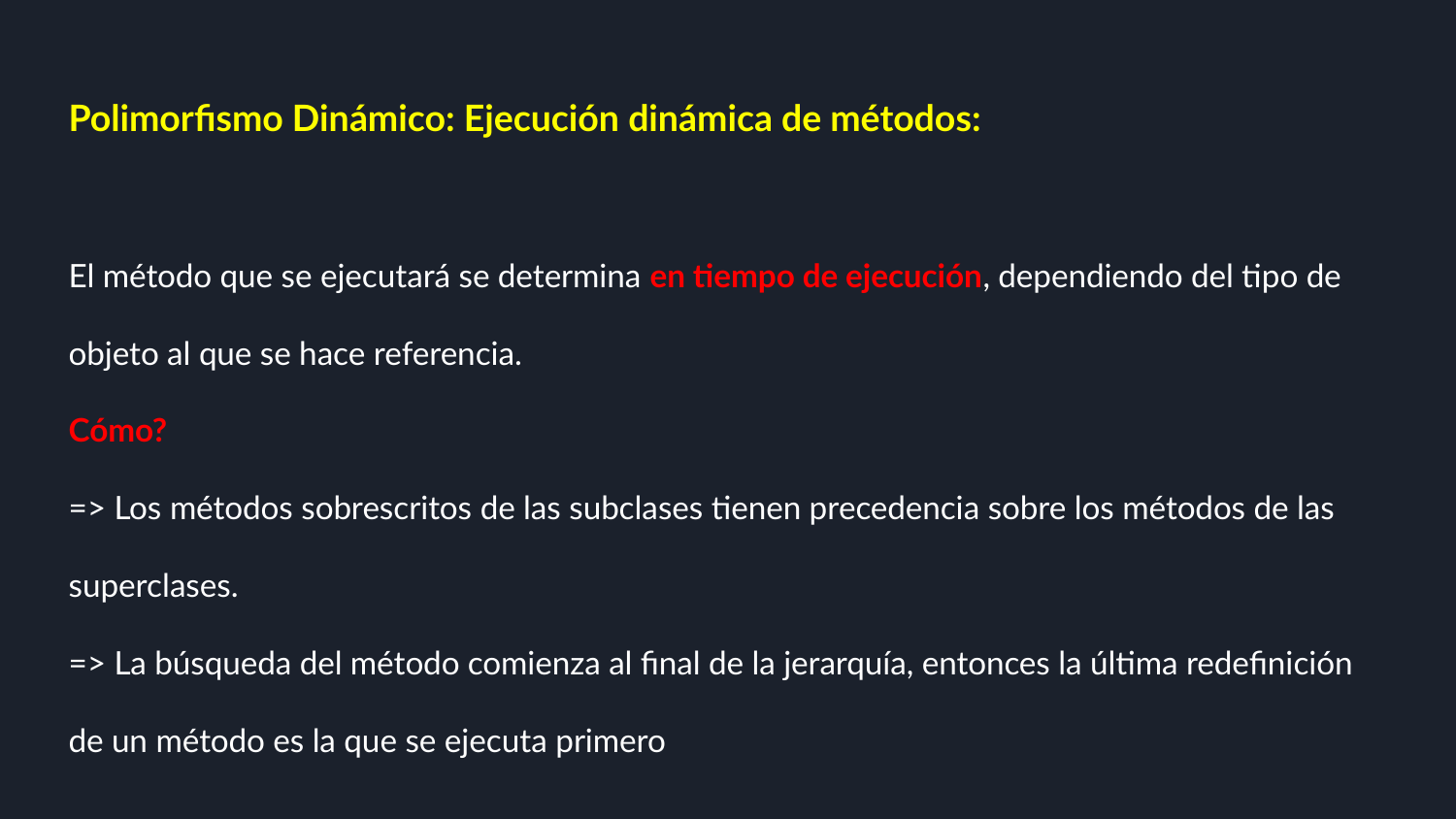

Polimorfismo Dinámico: Ejecución dinámica de métodos:

El método que se ejecutará se determina en tiempo de ejecución, dependiendo del tipo de objeto al que se hace referencia.
Cómo?
=> Los métodos sobrescritos de las subclases tienen precedencia sobre los métodos de las superclases.
=> La búsqueda del método comienza al final de la jerarquía, entonces la última redefinición de un método es la que se ejecuta primero